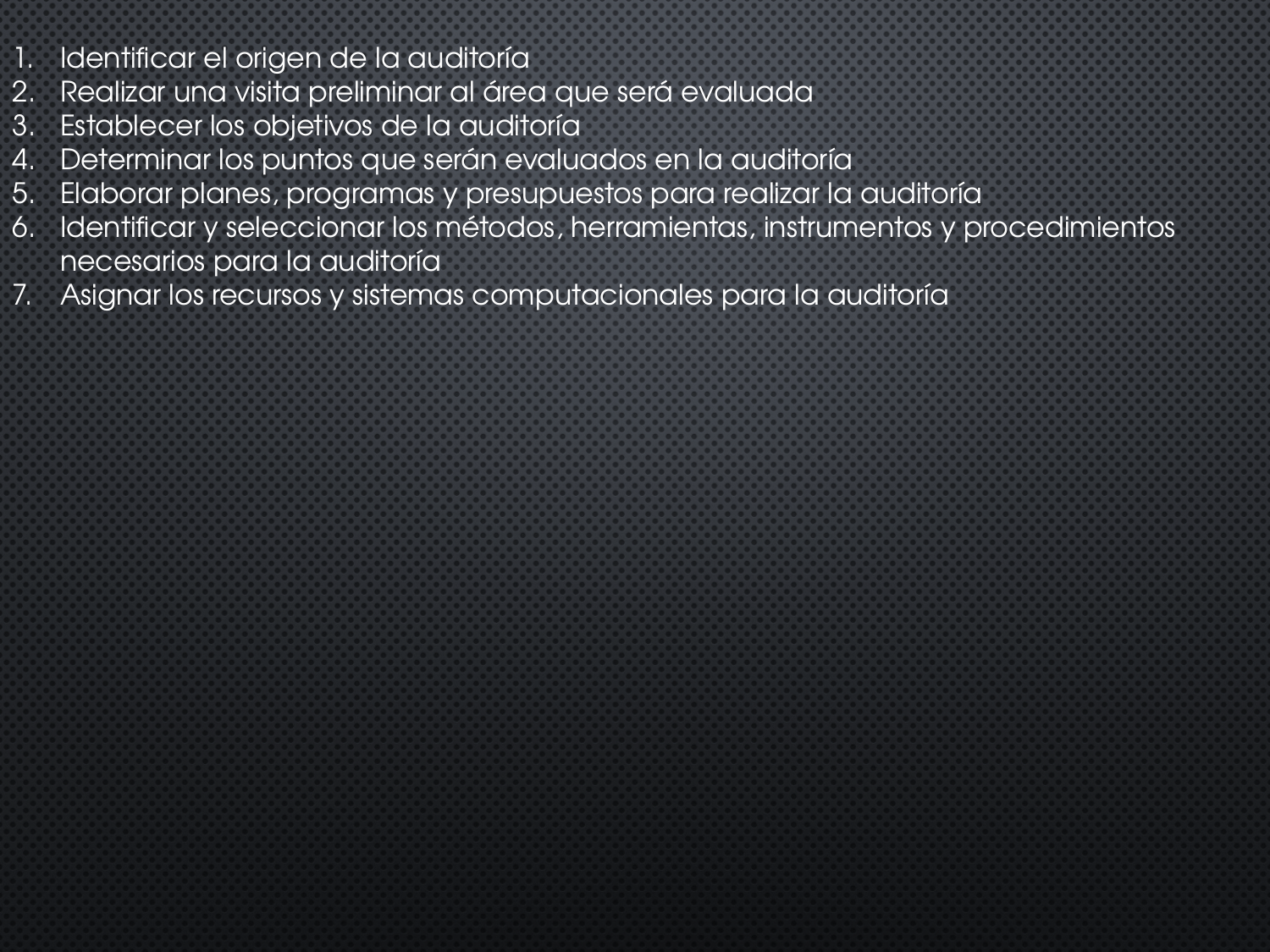

Identificar el origen de la auditoría
Realizar una visita preliminar al área que será evaluada
Establecer los objetivos de la auditoría
Determinar los puntos que serán evaluados en la auditoría
Elaborar planes, programas y presupuestos para realizar la auditoría
Identificar y seleccionar los métodos, herramientas, instrumentos y procedimientos necesarios para la auditoría
Asignar los recursos y sistemas computacionales para la auditoría